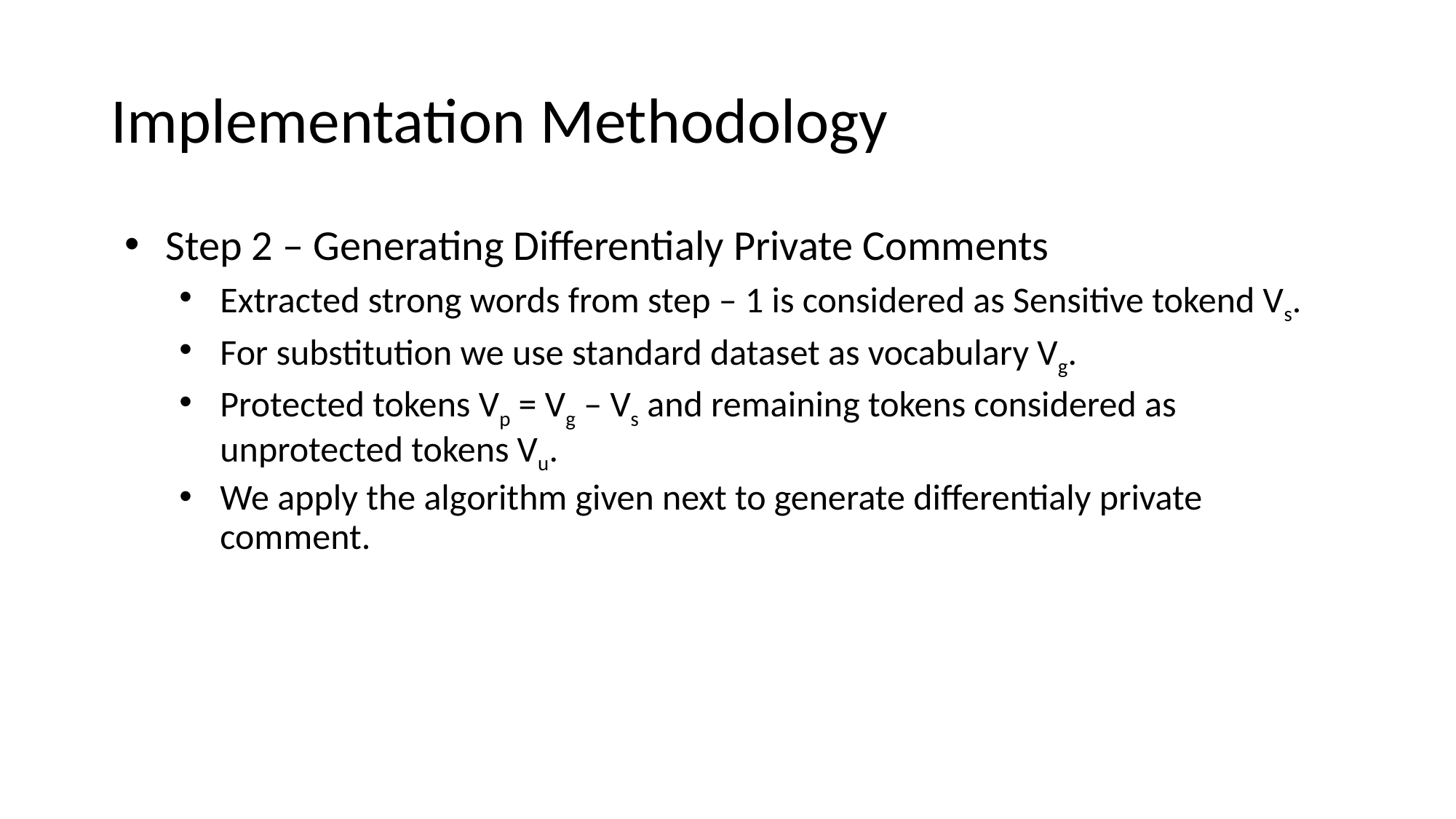

# Implementation Methodology
Step 2 – Generating Differentialy Private Comments
Extracted strong words from step – 1 is considered as Sensitive tokend Vs.
For substitution we use standard dataset as vocabulary Vg.
Protected tokens Vp = Vg – Vs and remaining tokens considered as unprotected tokens Vu.
We apply the algorithm given next to generate differentialy private comment.